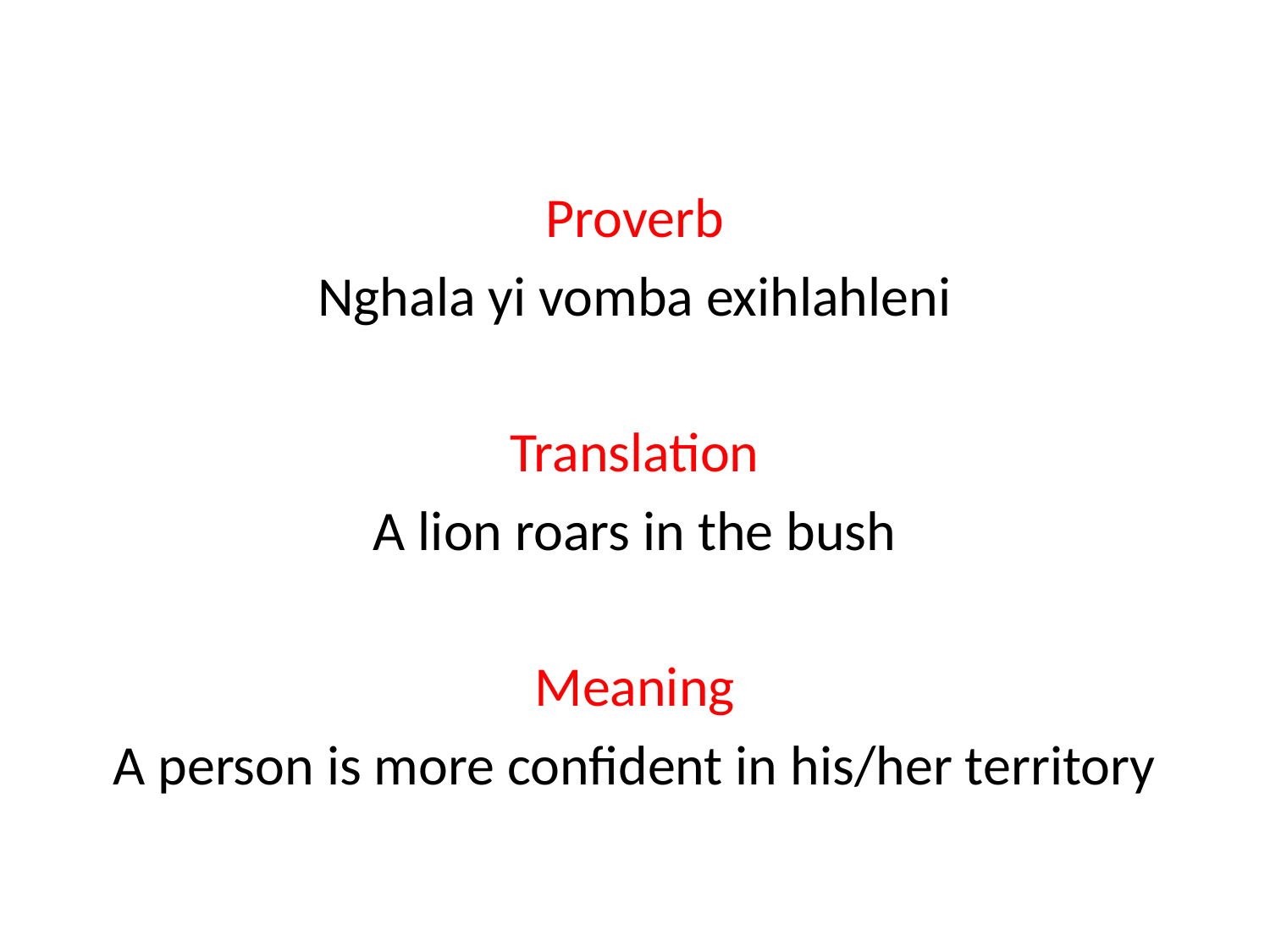

Proverb
Nghala yi vomba exihlahleni

Translation
A lion roars in the bush

Meaning
A person is more confident in his/her territory